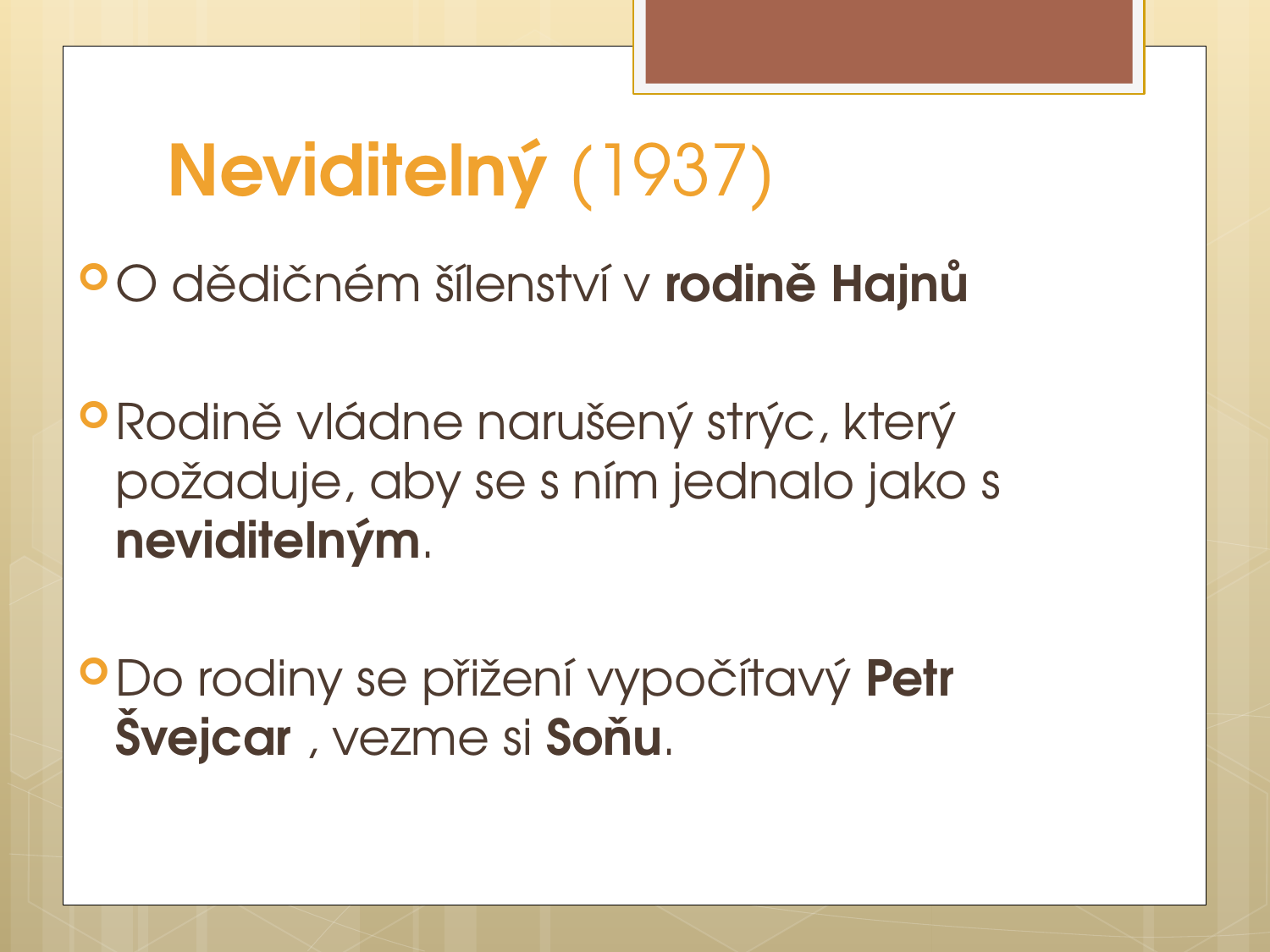

# Neviditelný (1937)
O dědičném šílenství v rodině Hajnů

Rodině vládne narušený strýc, který požaduje, aby se s ním jednalo jako s neviditelným.

Do rodiny se přižení vypočítavý Petr Švejcar , vezme si Soňu.